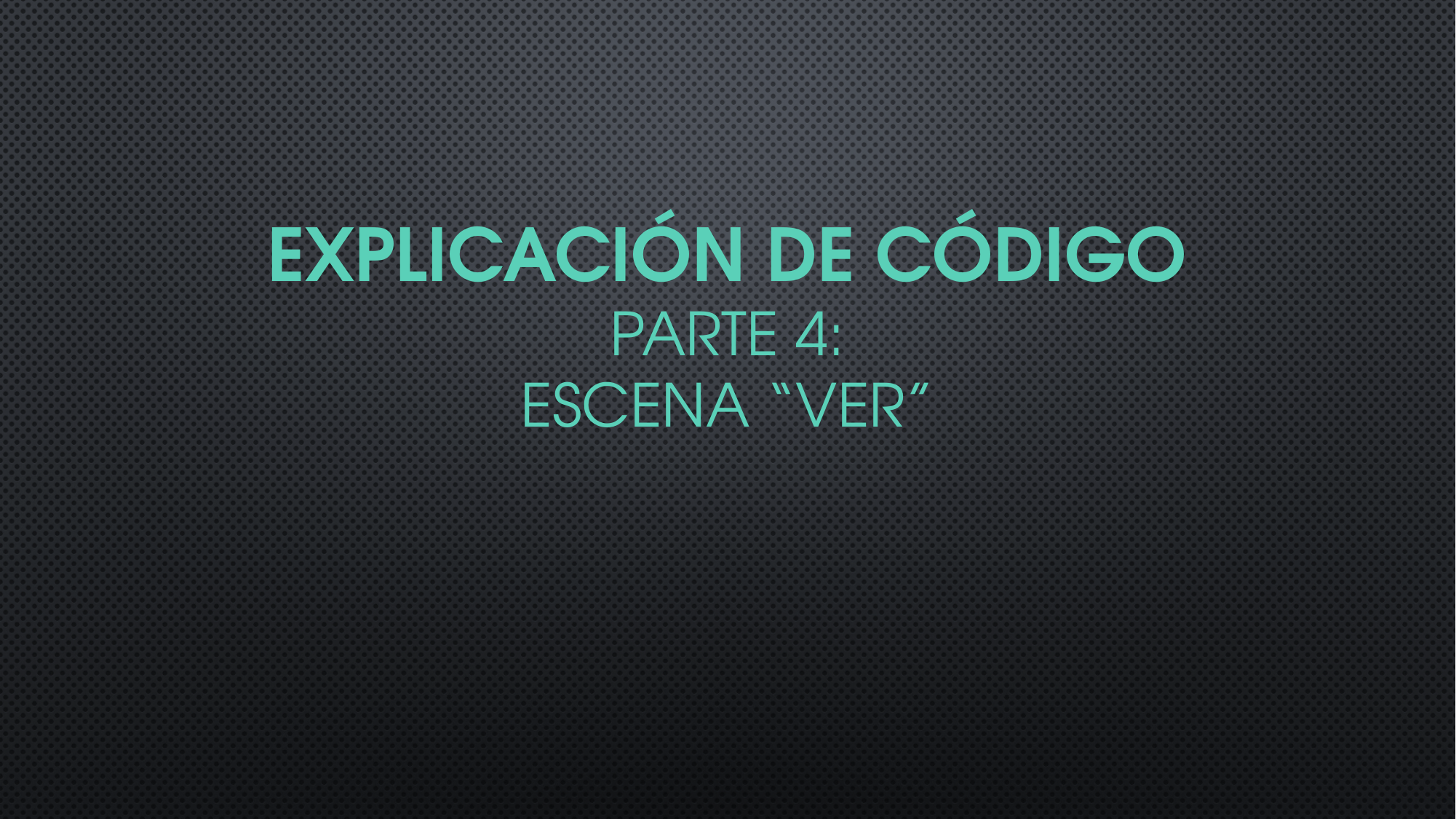

# Explicación de código Parte 4: escena “vER”